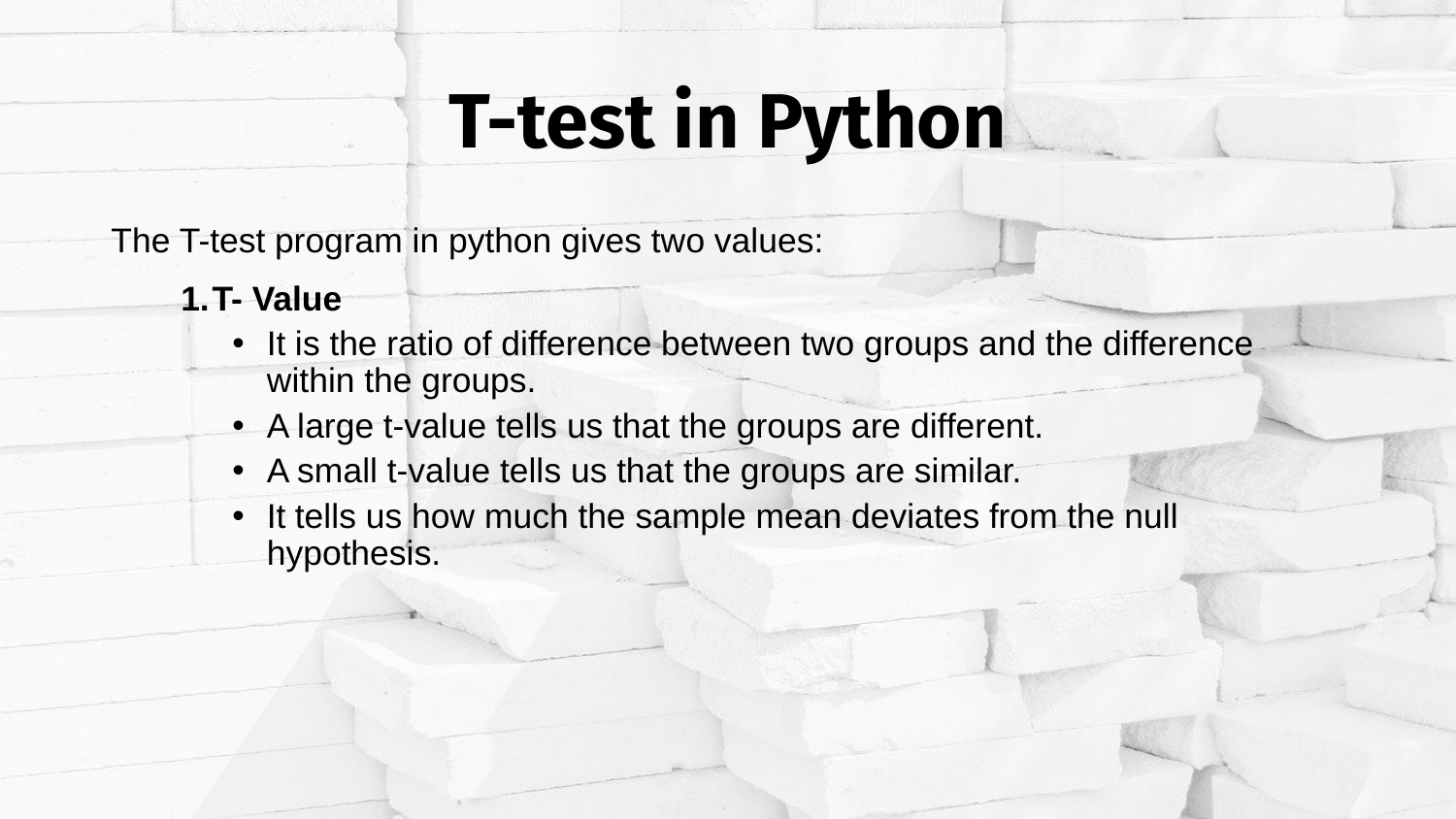

# T-test in Python
The T-test program in python gives two values:
T- Value
It is the ratio of difference between two groups and the difference within the groups.
A large t-value tells us that the groups are different.
A small t-value tells us that the groups are similar.
It tells us how much the sample mean deviates from the null hypothesis.